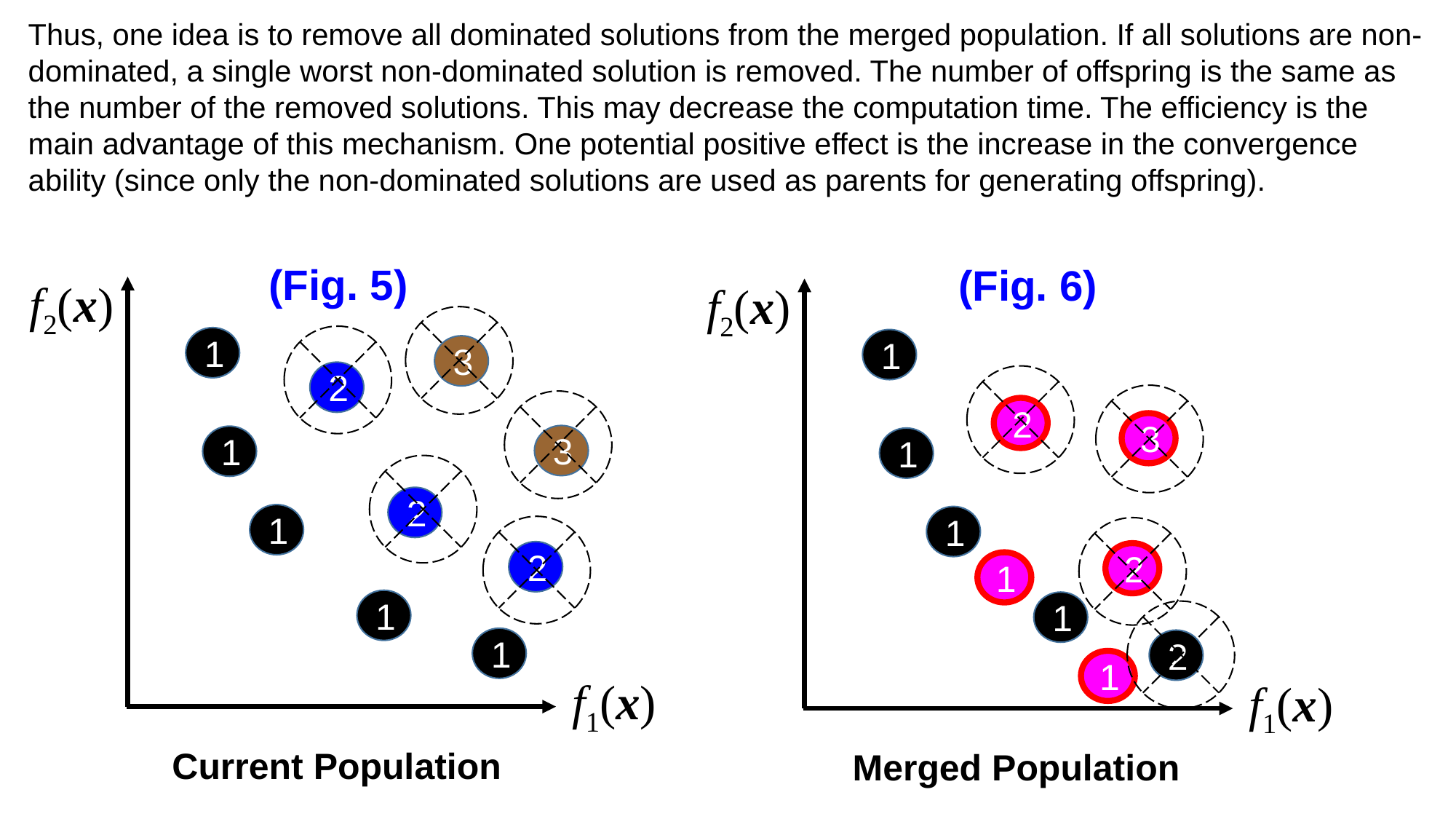

Thus, one idea is to remove all dominated solutions from the merged population. If all solutions are non-dominated, a single worst non-dominated solution is removed. The number of offspring is the same as the number of the removed solutions. This may decrease the computation time. The efficiency is the main advantage of this mechanism. One potential positive effect is the increase in the convergence ability (since only the non-dominated solutions are used as parents for generating offspring).
(Fig. 5)
(Fig. 6)
f2(x)
f1(x)
f2(x)
f1(x)

1
1
3
2

2
3
3
1
1

2
1
1

2
2
1
1
1

1
12

1
Current Population
Merged Population